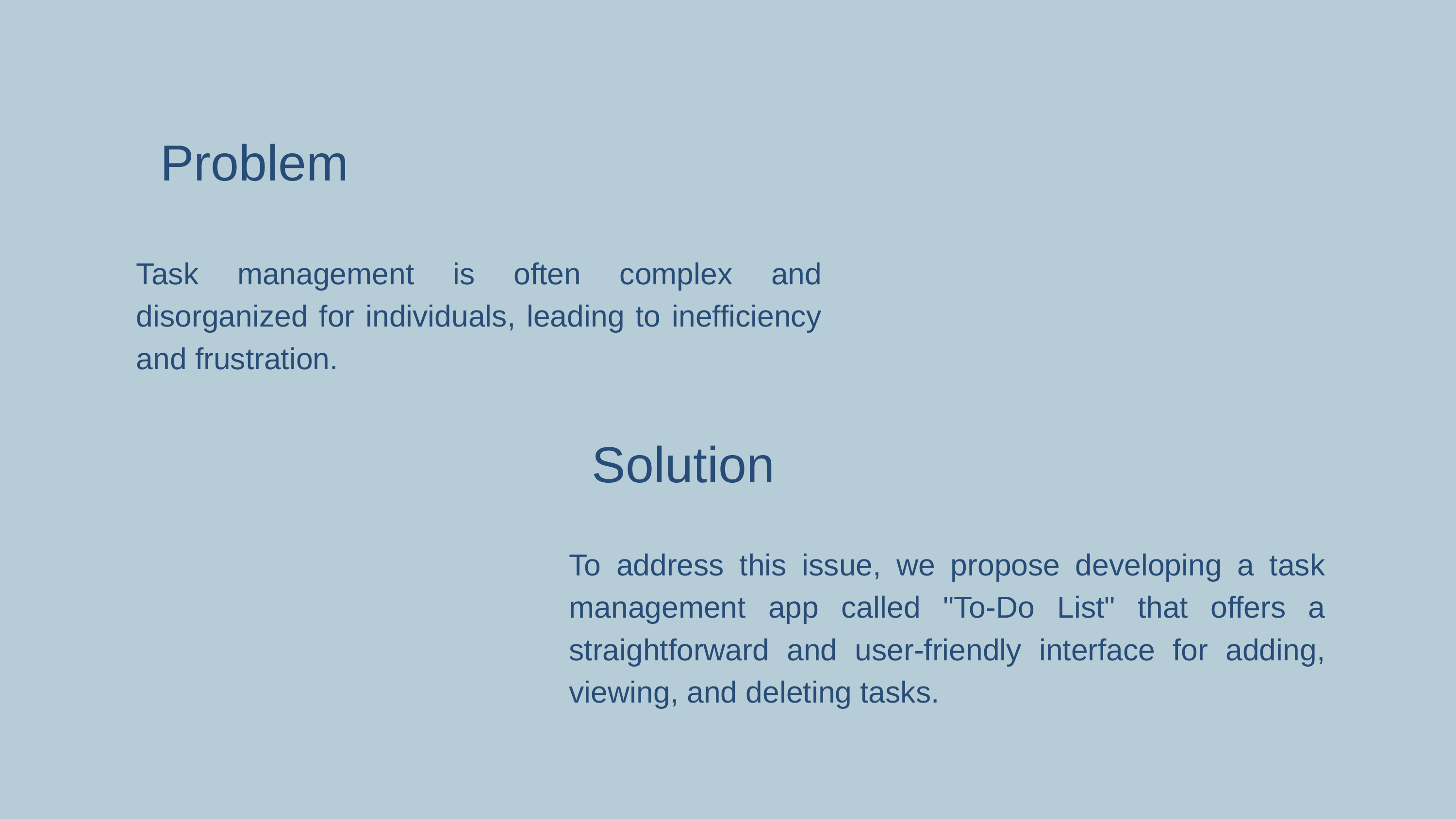

Problem
Task management is often complex and disorganized for individuals, leading to inefficiency and frustration.
Solution
To address this issue, we propose developing a task management app called "To-Do List" that offers a straightforward and user-friendly interface for adding, viewing, and deleting tasks.